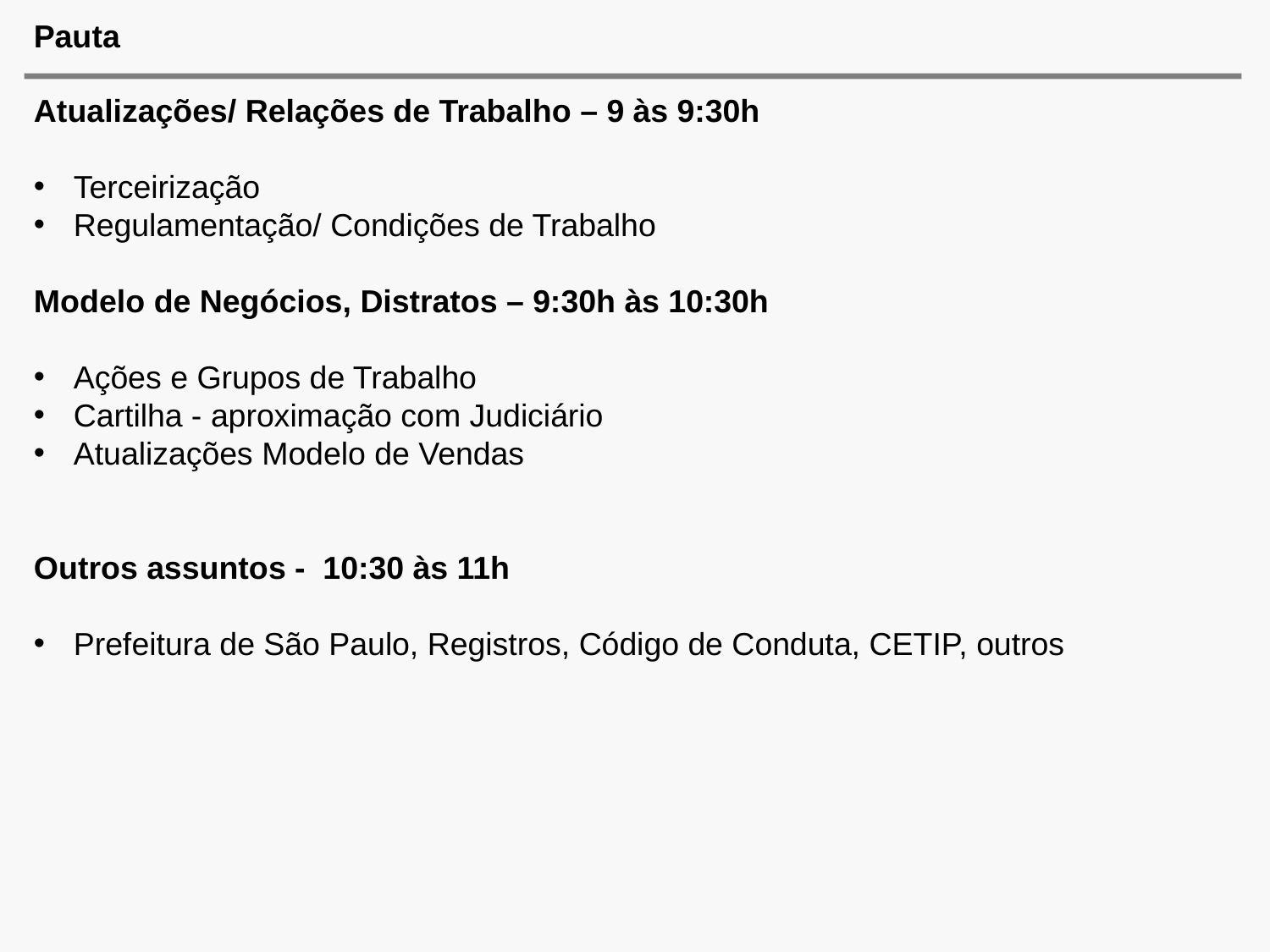

# Pauta

Atualizações/ Relações de Trabalho – 9 às 9:30h

Terceirização
Regulamentação/ Condições de Trabalho

Modelo de Negócios, Distratos – 9:30h às 10:30h

Ações e Grupos de Trabalho
Cartilha - aproximação com Judiciário
Atualizações Modelo de Vendas

Outros assuntos -  10:30 às 11h

Prefeitura de São Paulo, Registros, Código de Conduta, CETIP, outros